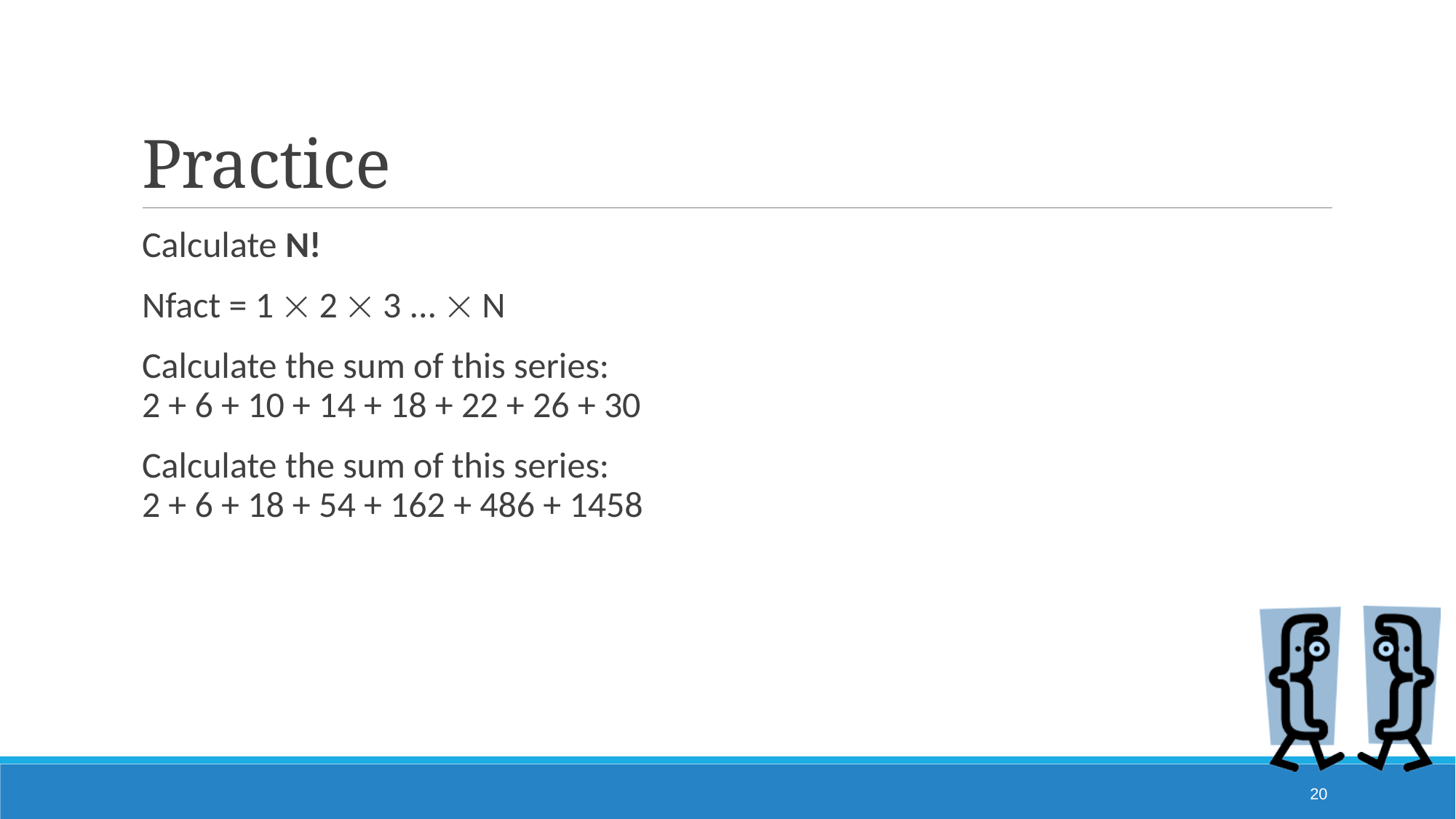

# Practice
Calculate N!
	Nfact = 1 × 2 × 3 ... × N
Calculate the sum of this series:
2 + 6 + 10 + 14 + 18 + 22 + 26 + 30
Calculate the sum of this series:
2 + 6 + 18 + 54 + 162 + 486 + 1458
20